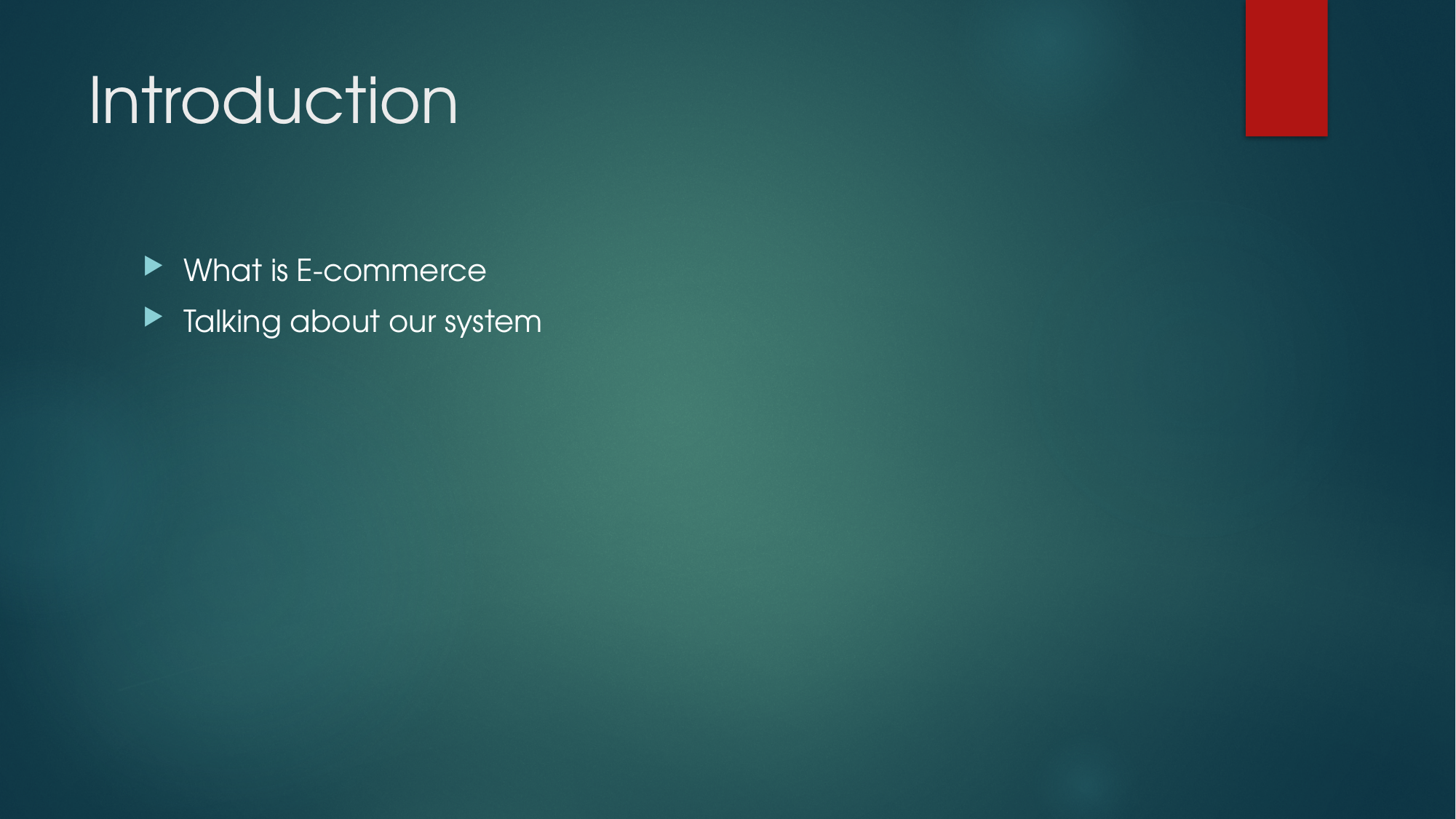

# Introduction
What is E-commerce
Talking about our system